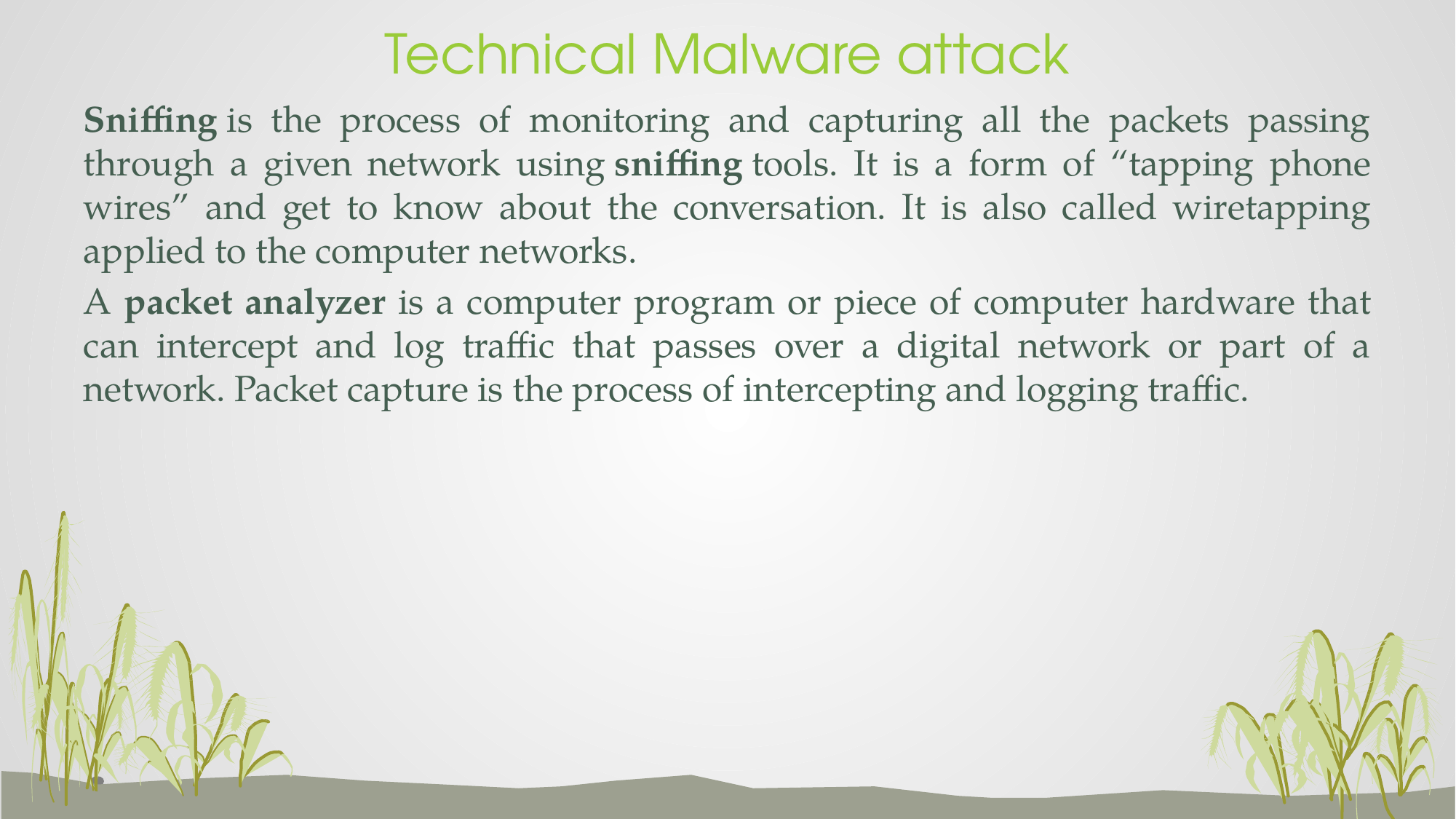

# Technical Malware attack
Sniffing is the process of monitoring and capturing all the packets passing through a given network using sniffing tools. It is a form of “tapping phone wires” and get to know about the conversation. It is also called wiretapping applied to the computer networks.
A packet analyzer is a computer program or piece of computer hardware that can intercept and log traffic that passes over a digital network or part of a network. Packet capture is the process of intercepting and logging traffic.